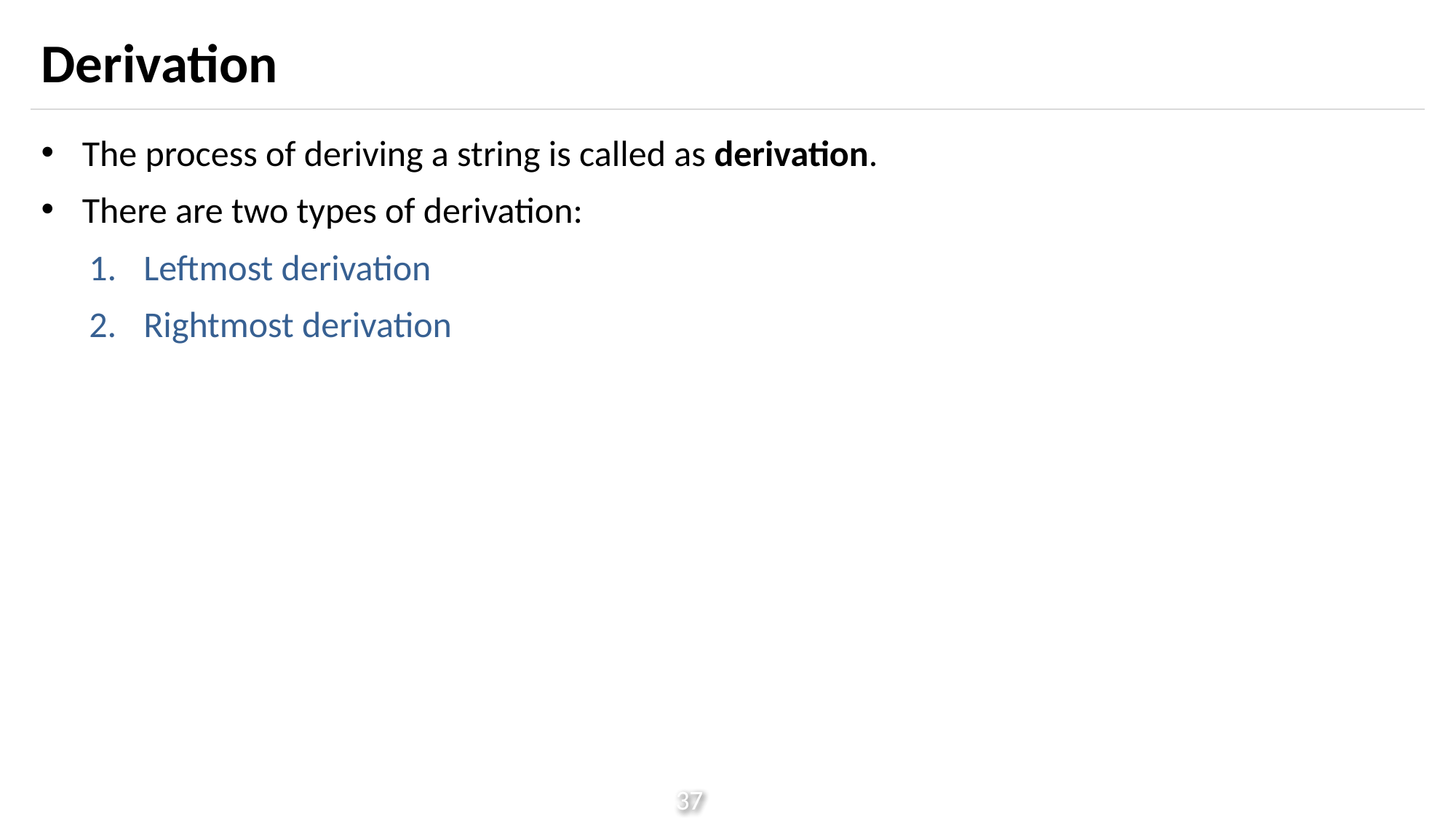

# Derivation
The process of deriving a string is called as derivation.
There are two types of derivation:
Leftmost derivation
Rightmost derivation